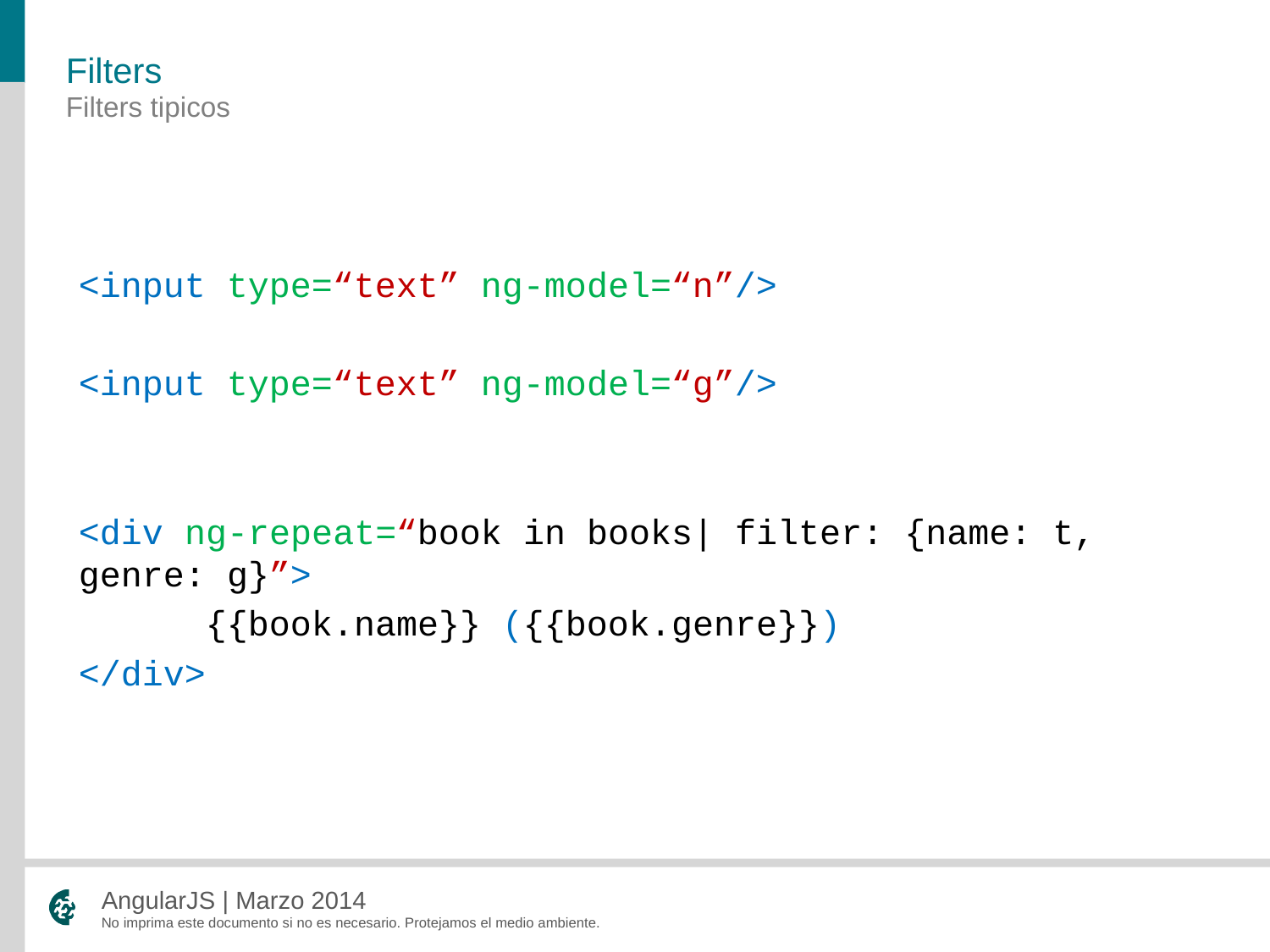

# Filters
Filters tipicos

<input type=“text” ng-model=“n”/>

<input type=“text” ng-model=“g”/>

<div ng-repeat=“book in books| filter: {name: t, genre: g}”>
	{{book.name}} ({{book.genre}})
</div>